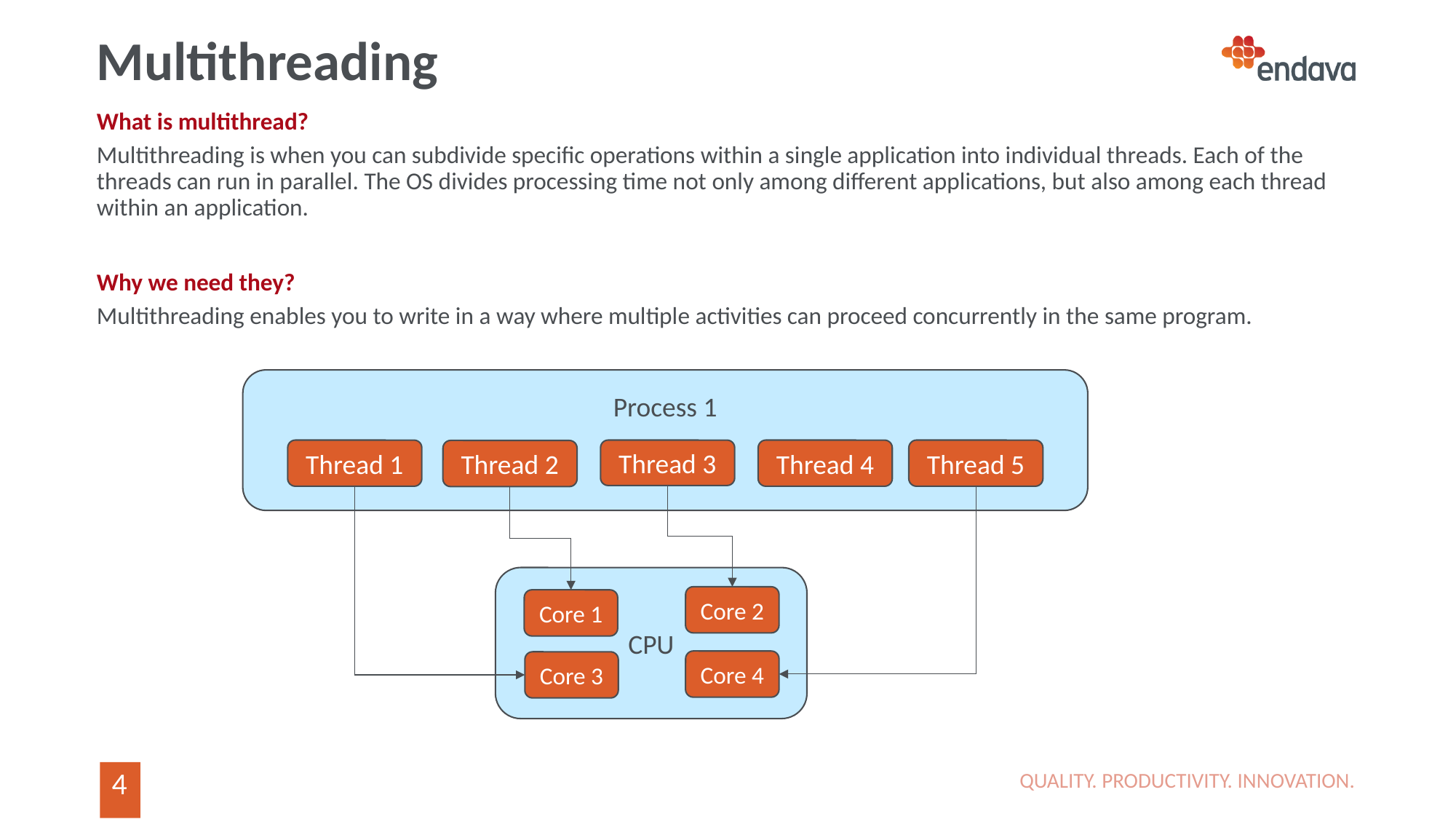

# Multithreading
What is multithread?
Multithreading is when you can subdivide specific operations within a single application into individual threads. Each of the threads can run in parallel. The OS divides processing time not only among different applications, but also among each thread within an application.

Why we need they?
Multithreading enables you to write in a way where multiple activities can proceed concurrently in the same program.

Process 1
Thread 1
Thread 3
Thread 4
Thread 5
Thread 2
CPU
Core 2
Core 1
Core 4
Core 3
QUALITY. PRODUCTIVITY. INNOVATION.